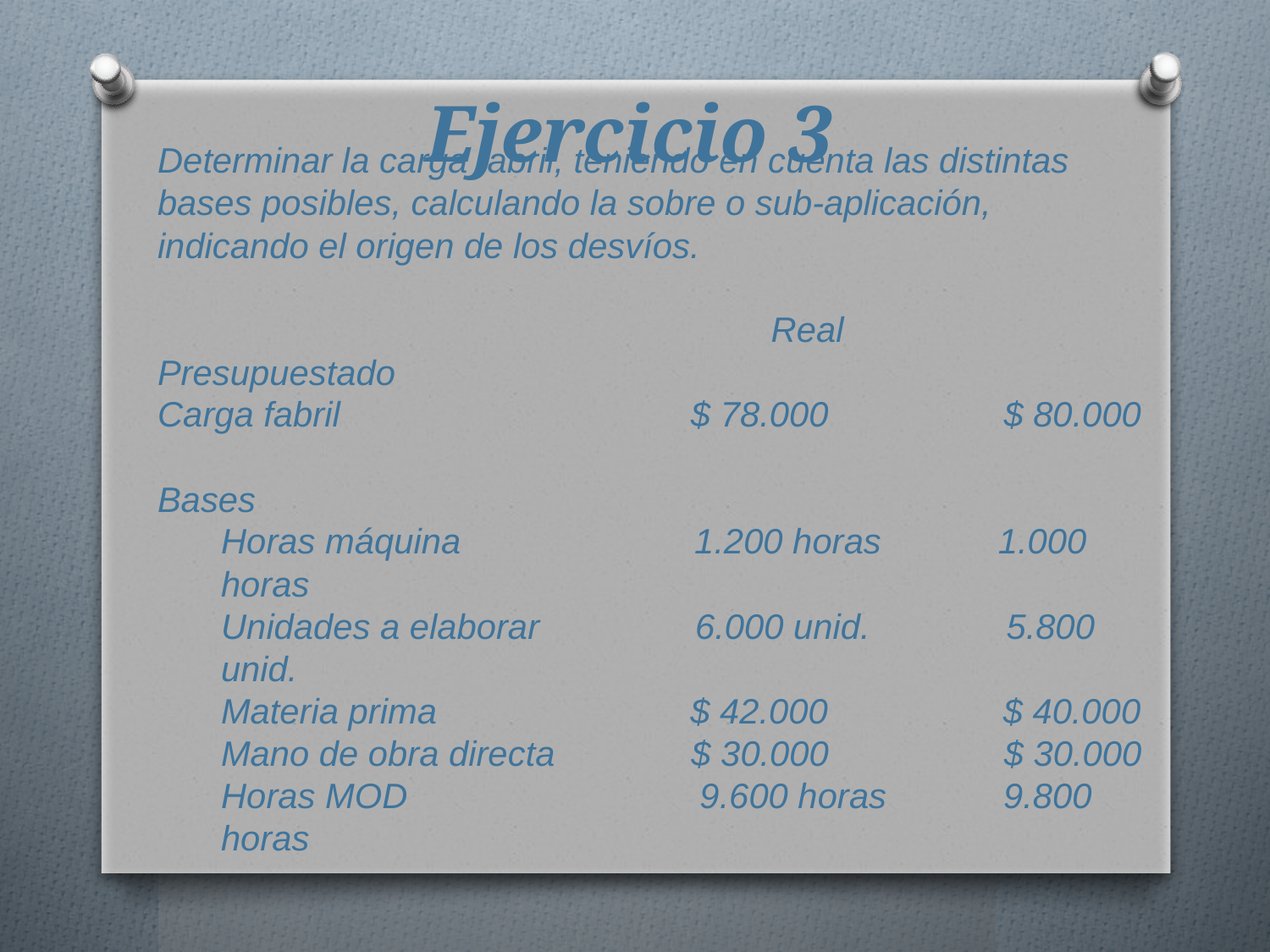

# Ejercicio 3
Determinar la carga fabril, teniendo en cuenta las distintas bases posibles, calculando la sobre o sub-aplicación, indicando el origen de los desvíos.

                                                               Real                Presupuestado
Carga fabril                                    $ 78.000                  $ 80.000

Bases
Horas máquina                        1.200 horas            1.000 horas
Unidades a elaborar                6.000 unid.              5.800 unid.
Materia prima                          $ 42.000                  $ 40.000
Mano de obra directa              $ 30.000                  $ 30.000
Horas MOD                              9.600 horas            9.800 horas